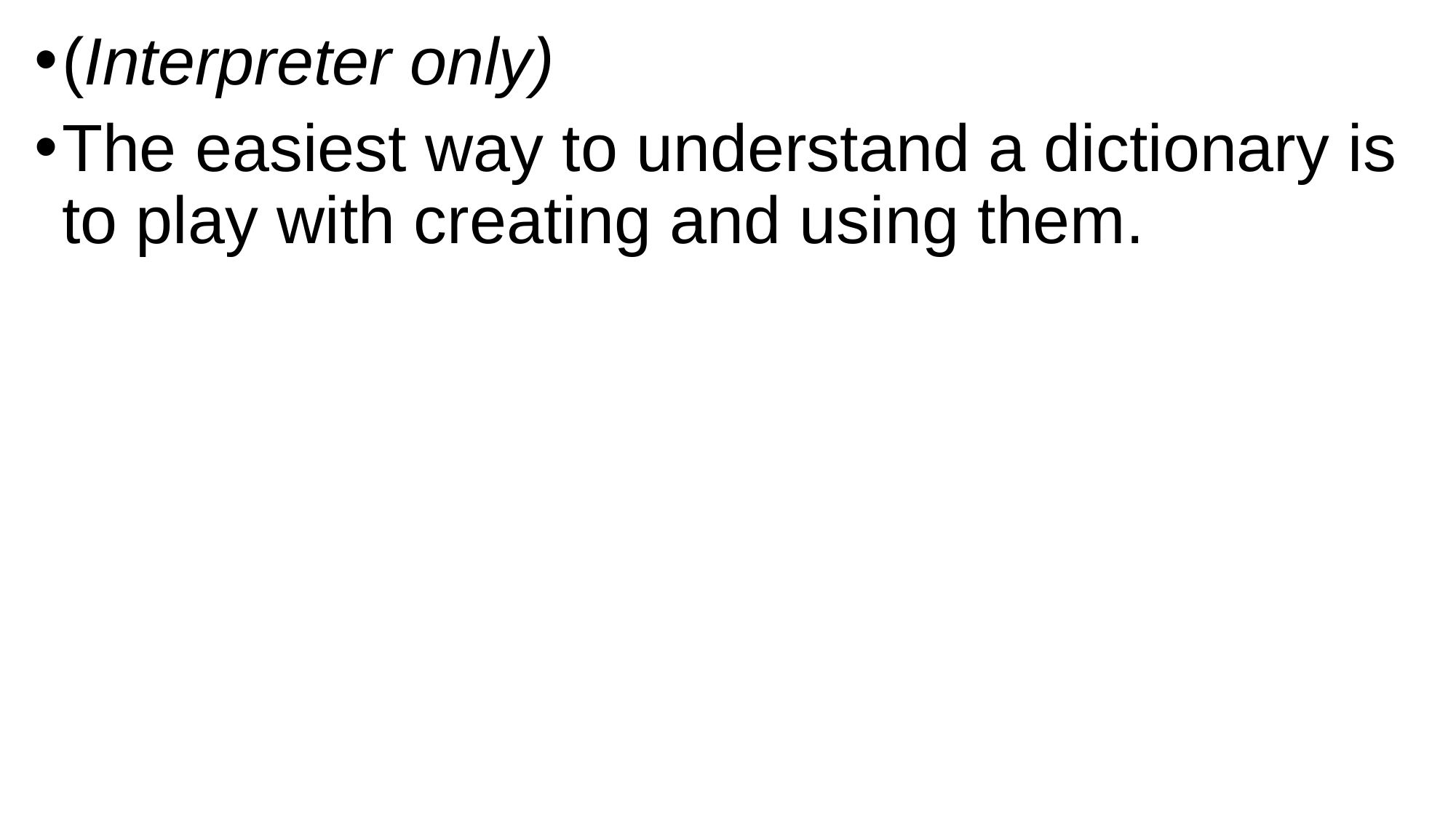

(Interpreter only)
The easiest way to understand a dictionary is to play with creating and using them.